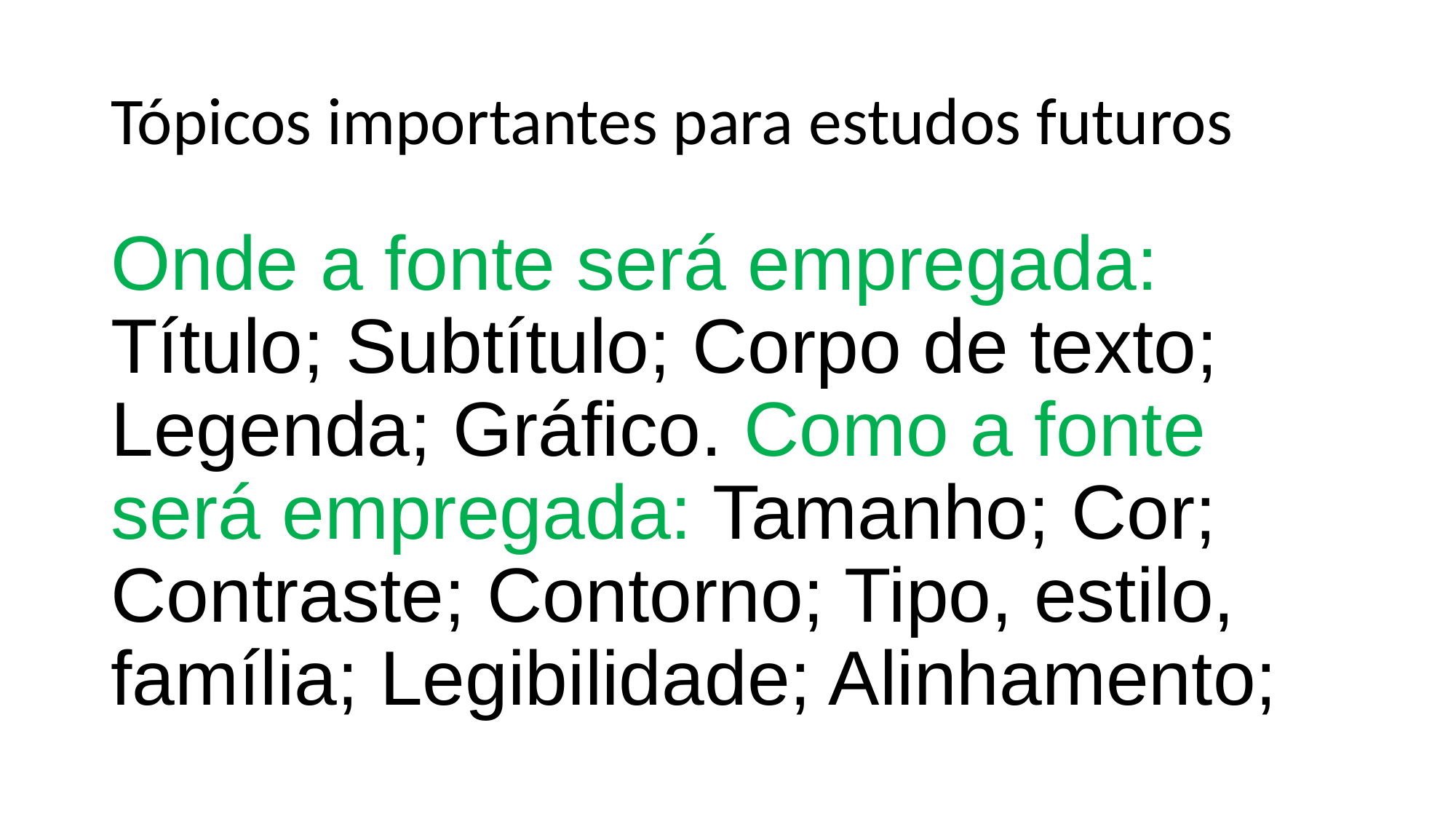

# Tópicos importantes para estudos futuros
Onde a fonte será empregada: Título; Subtítulo; Corpo de texto; Legenda; Gráfico. Como a fonte será empregada: Tamanho; Cor; Contraste; Contorno; Tipo, estilo, família; Legibilidade; Alinhamento;